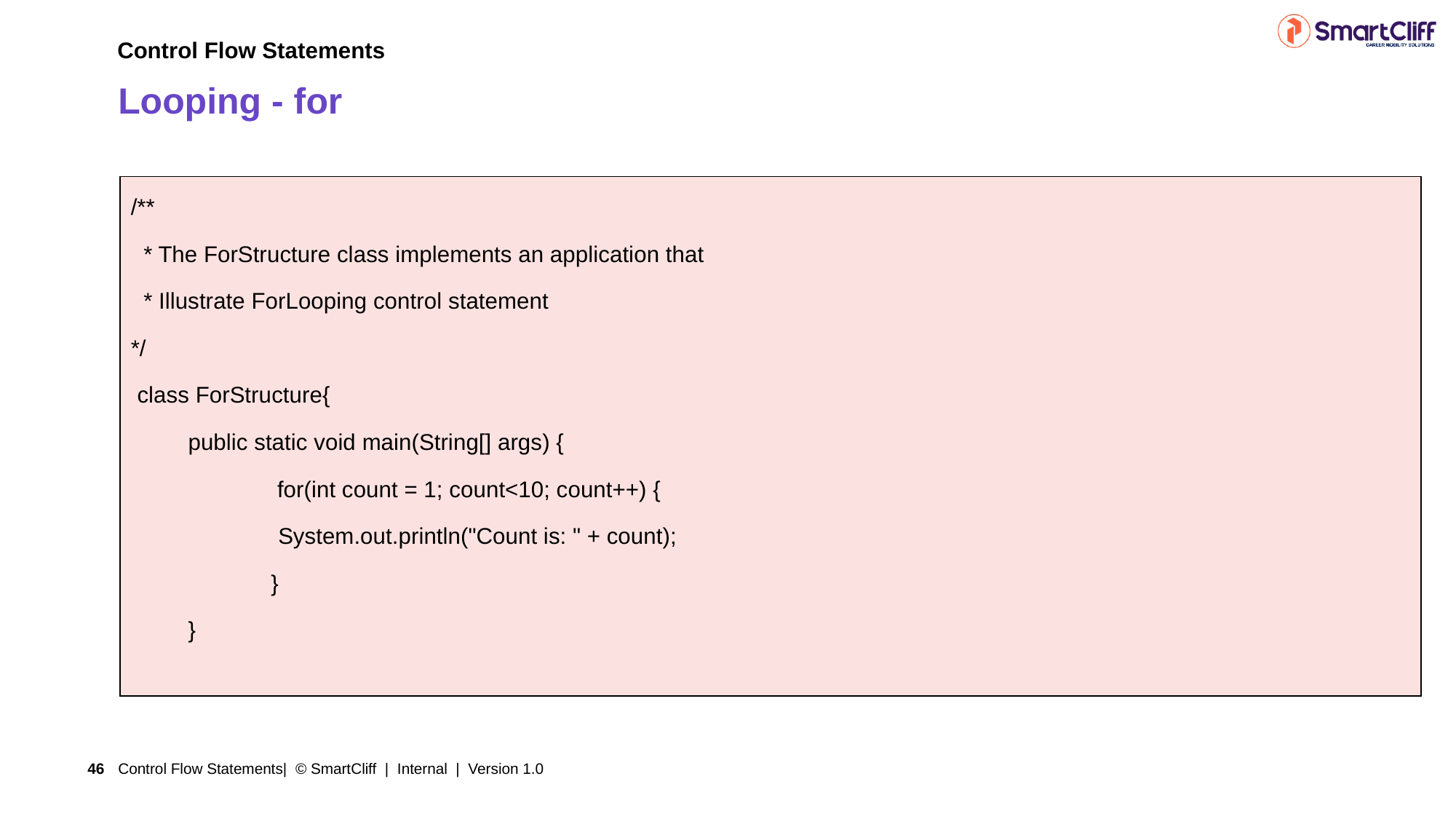

Control Flow Statements
# Looping - for
| /\*\*   \* The ForStructure class implements an application that  \* Illustrate ForLooping control statement \*/ class ForStructure{       public static void main(String[] args) { for(int count = 1; count<10; count++) { System.out.println("Count is: " + count); } } |
| --- |
Control Flow Statements|  © SmartCliff  |  Internal  |  Version 1.0
46